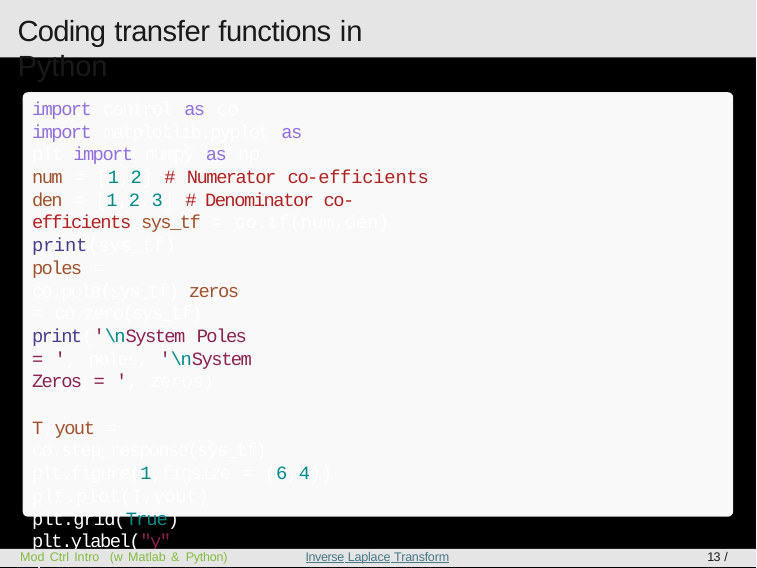

# Coding transfer functions in Python

import control as co
import matplotlib.pyplot as plt import numpy as np
num = [1,2] # Numerator co-efficients den = [1,2,3] # Denominator co-efficients sys_tf = co.tf(num,den)
print(sys_tf)
poles = co.pole(sys_tf) zeros = co.zero(sys_tf)
print('\nSystem Poles = ', poles, '\nSystem Zeros = ', zeros)

T,yout = co.step_response(sys_tf) plt.figure(1,figsize = (6,4)) plt.plot(T,yout)
plt.grid(True) plt.ylabel("y")
plt.xlabel("Time (sec)") plt.show()
Mod Ctrl Intro (w Matlab & Python)
Inverse Laplace Transform
13 / 17